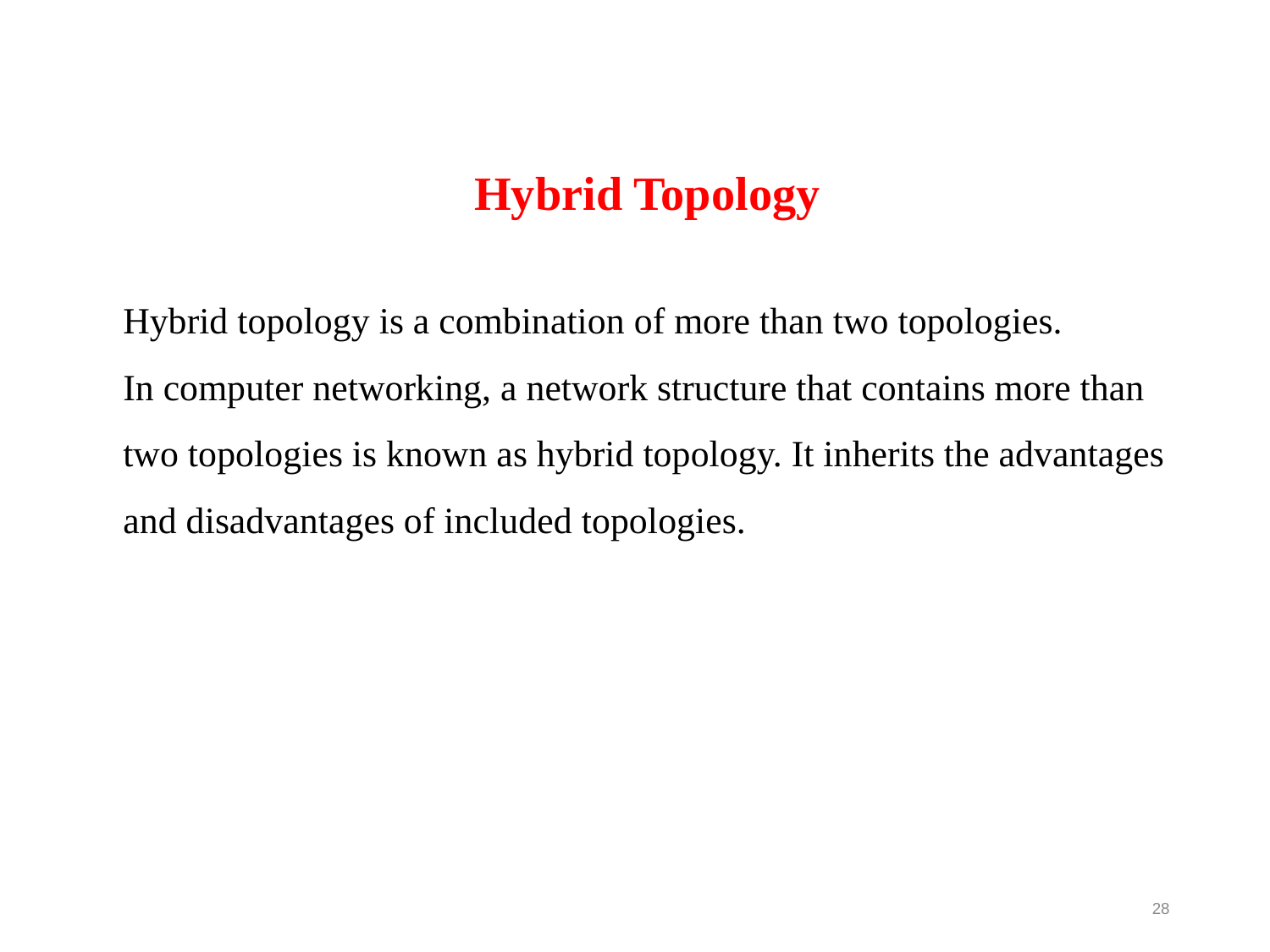

Hybrid Topology

Hybrid topology is a combination of more than two topologies.  In computer networking, a network structure that contains more than two topologies is known as hybrid topology. It inherits the advantages and disadvantages of included topologies.

28